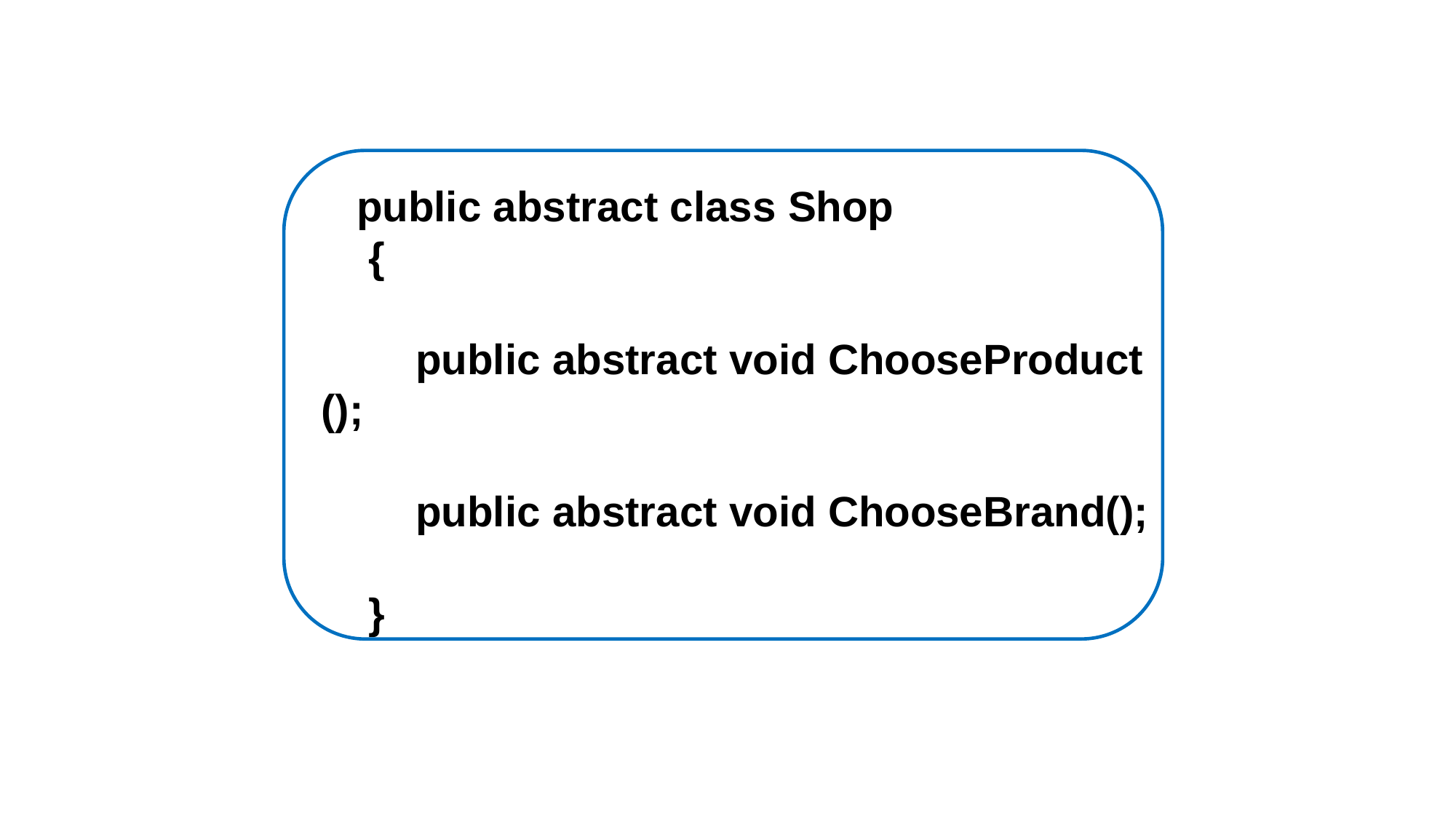

public abstract class Shop
    {

        public abstract void ChooseProduct ();

        public abstract void ChooseBrand();

    }